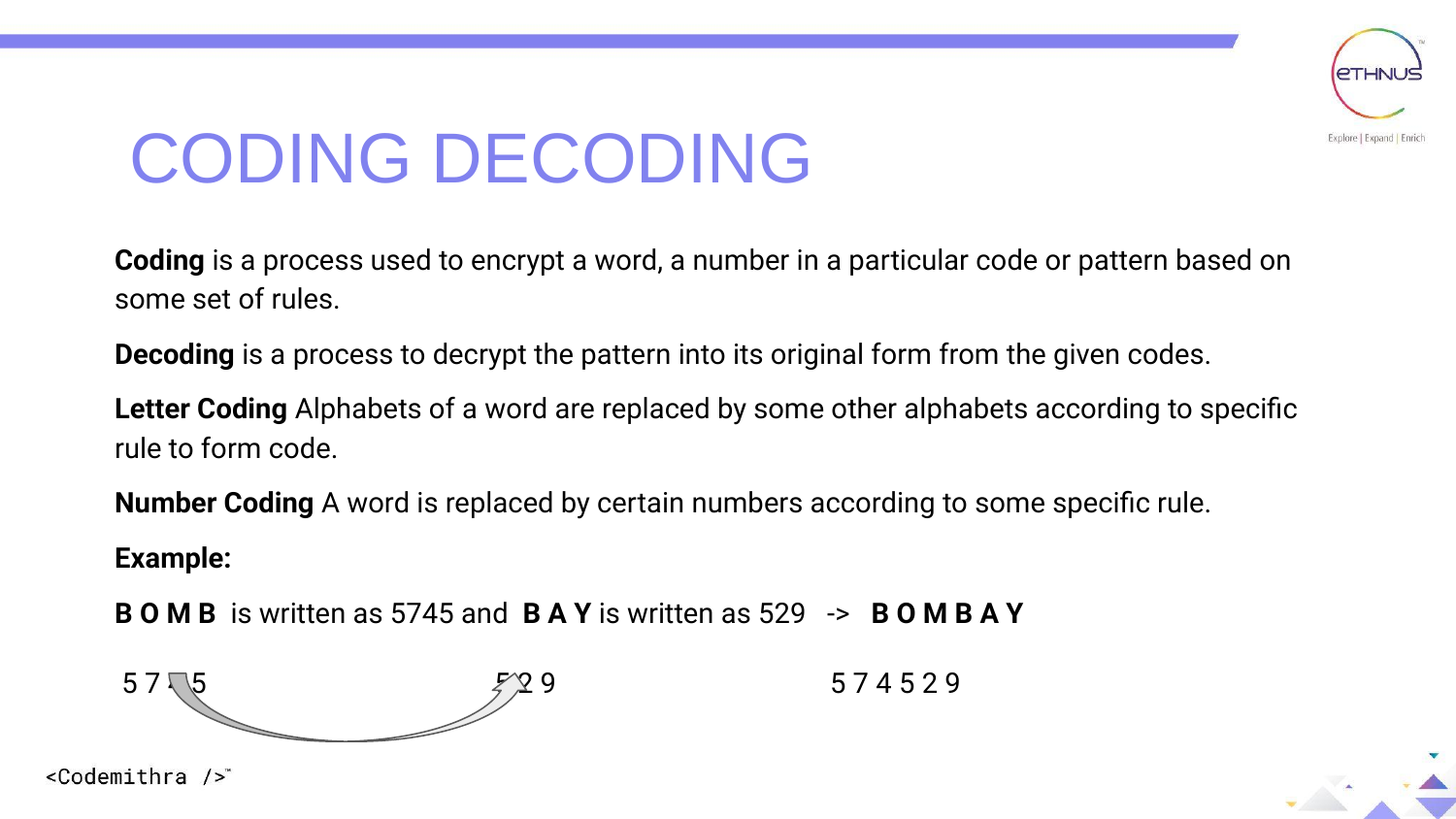

CODING DECODING

Coding is a process used to encrypt a word, a number in a particular code or pattern based on some set of rules.
Decoding is a process to decrypt the pattern into its original form from the given codes.
Letter Coding Alphabets of a word are replaced by some other alphabets according to specific rule to form code.
Number Coding A word is replaced by certain numbers according to some specific rule.
Example:
B O M B  is written as 5745 and  B A Y is written as 529   ->   B O M B A Y
 5 7 4 5                                         5 2 9                                       5 7 4 5 2 9